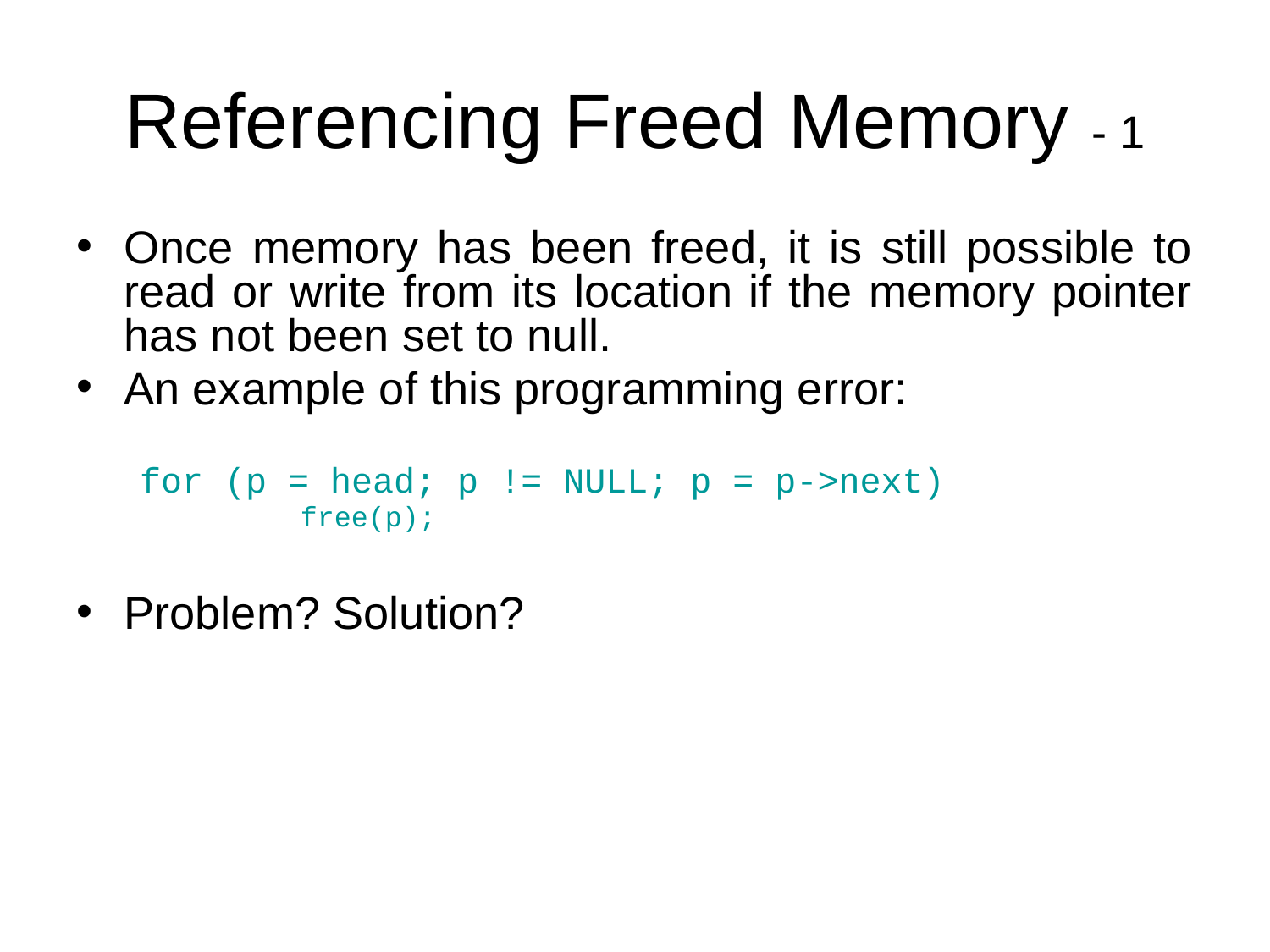

# Referencing Freed Memory - 1
Once memory has been freed, it is still possible to read or write from its location if the memory pointer has not been set to null.
An example of this programming error:

for (p = head; p != NULL; p = p->next)
  free(p);

Problem? Solution?